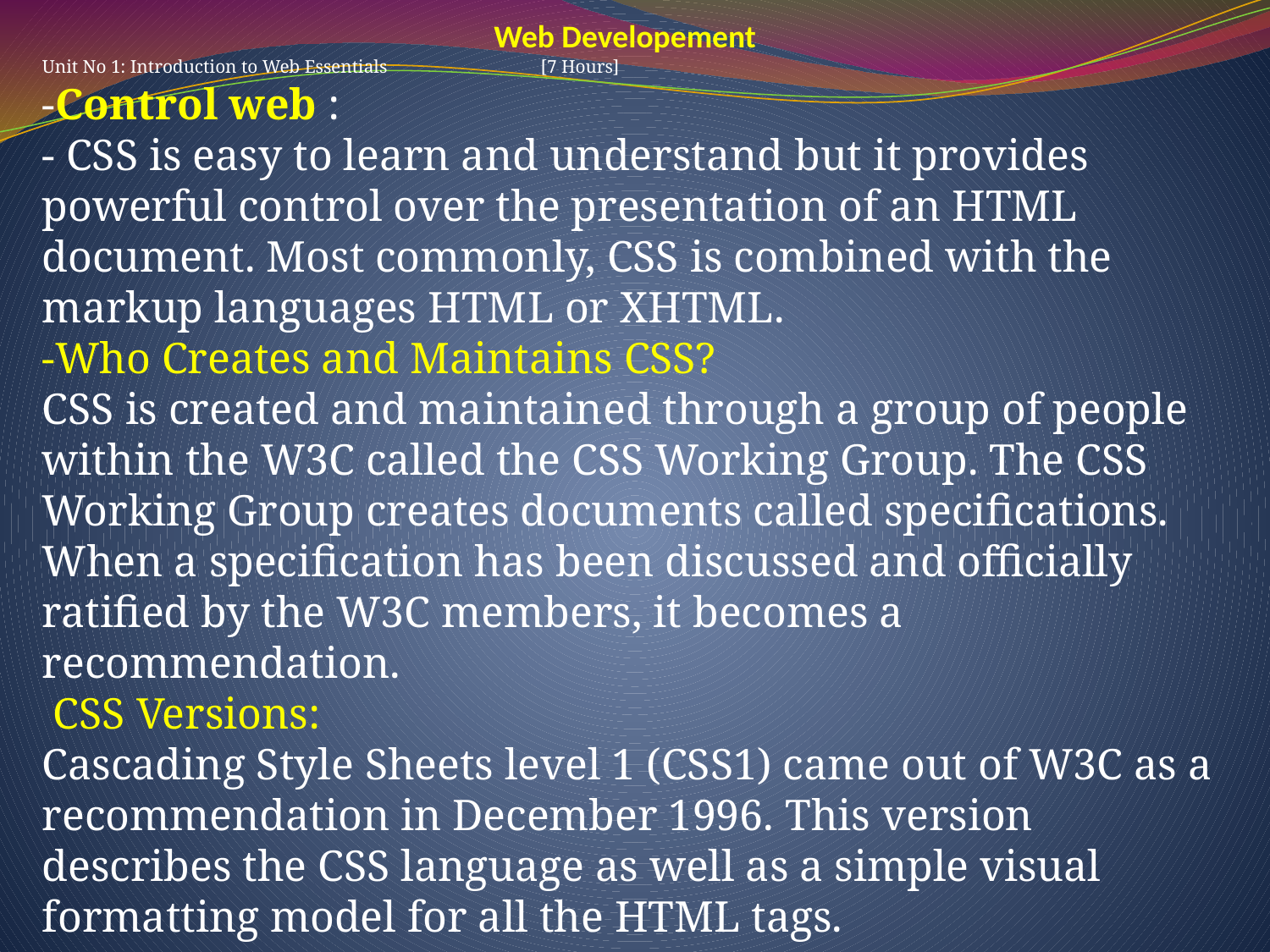

Web Developement
Unit No 1: Introduction to Web Essentials                                 [7 Hours]
-Control web :
- CSS is easy to learn and understand but it provides powerful control over the presentation of an HTML document. Most commonly, CSS is combined with the markup languages HTML or XHTML.
-Who Creates and Maintains CSS?
CSS is created and maintained through a group of people within the W3C called the CSS Working Group. The CSS Working Group creates documents called specifications. When a specification has been discussed and officially ratified by the W3C members, it becomes a recommendation.
 CSS Versions:
Cascading Style Sheets level 1 (CSS1) came out of W3C as a recommendation in December 1996. This version describes the CSS language as well as a simple visual formatting model for all the HTML tags.